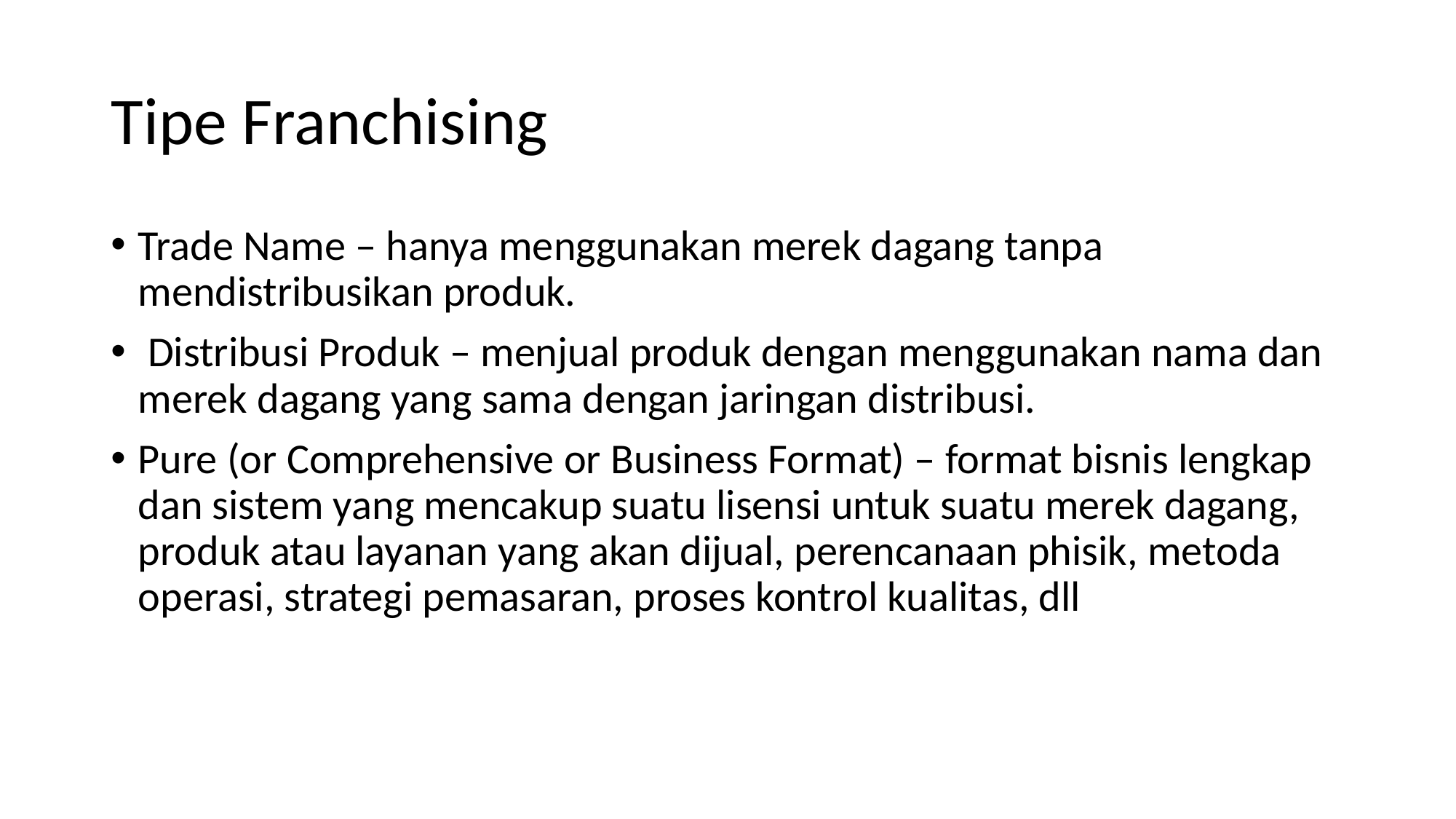

# Tipe Franchising
Trade Name – hanya menggunakan merek dagang tanpa mendistribusikan produk.
 Distribusi Produk – menjual produk dengan menggunakan nama dan merek dagang yang sama dengan jaringan distribusi.
Pure (or Comprehensive or Business Format) – format bisnis lengkap dan sistem yang mencakup suatu lisensi untuk suatu merek dagang, produk atau layanan yang akan dijual, perencanaan phisik, metoda operasi, strategi pemasaran, proses kontrol kualitas, dll